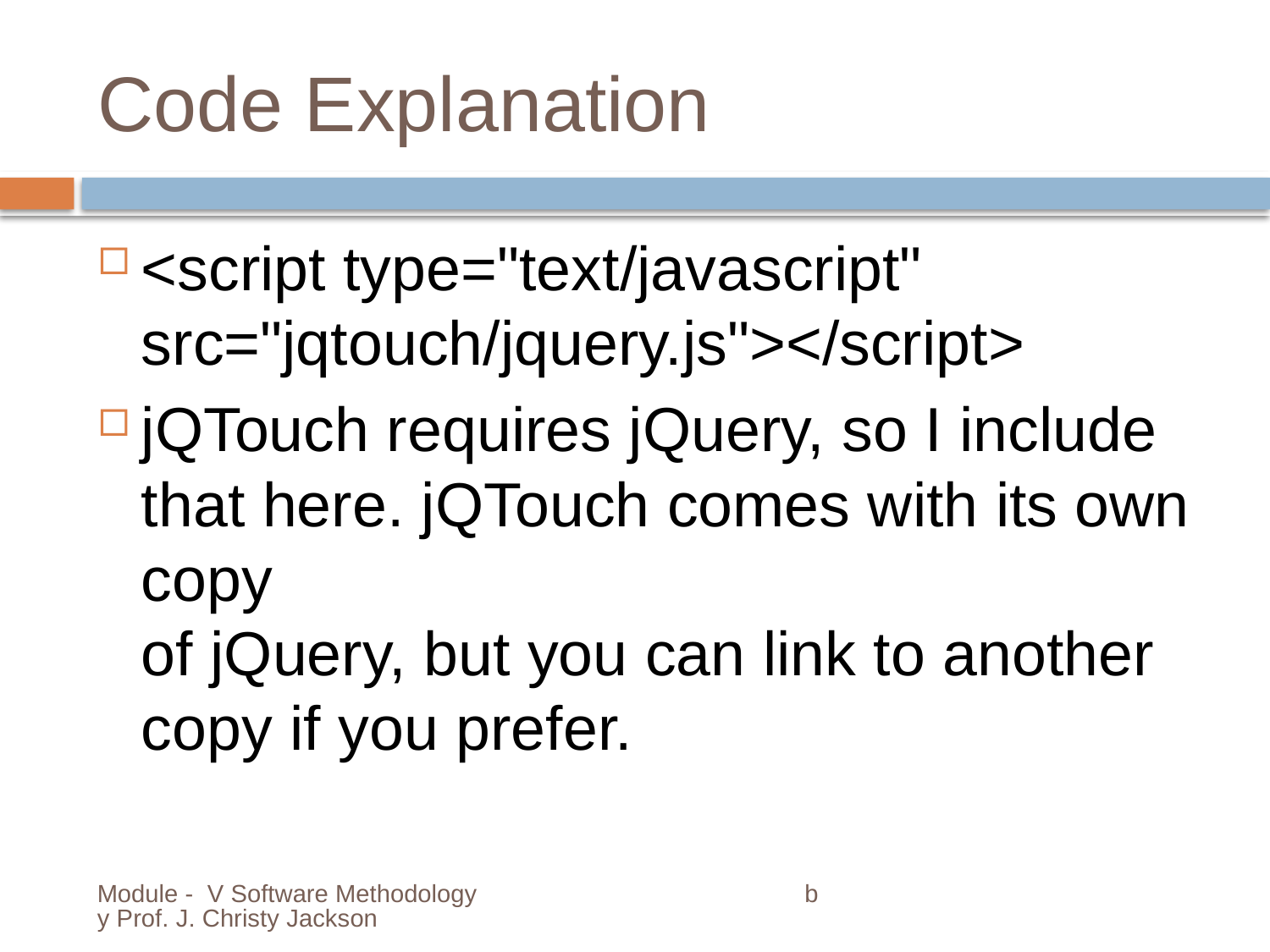

# Code Explanation
<script type="text/javascript" src="jqtouch/jquery.js"></script>
jQTouch requires jQuery, so I include that here. jQTouch comes with its own copy
of jQuery, but you can link to another copy if you prefer.
Module -  V Software Methodology                                               by Prof. J. Christy Jackson